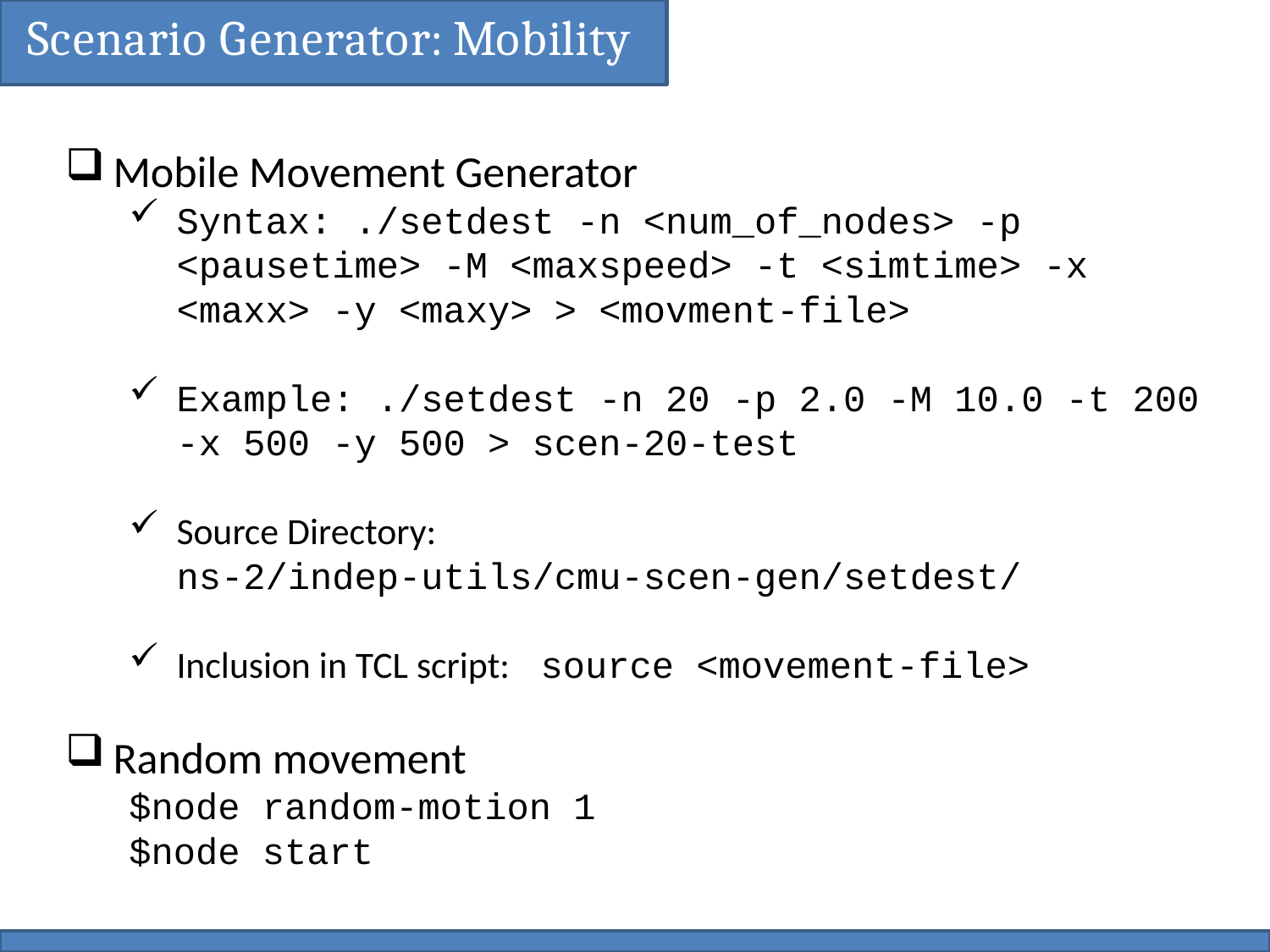

Scenario Generator: Mobility
Mobile Movement Generator
Syntax: ./setdest -n <num_of_nodes> -p <pausetime> -M <maxspeed> -t <simtime> -x <maxx> -y <maxy> > <movment-file>

Example: ./setdest -n 20 -p 2.0 -M 10.0 -t 200 -x 500 -y 500 > scen-20-test

Source Directory: ns-2/indep-utils/cmu-scen-gen/setdest/

Inclusion in TCL script:  source <movement-file>

Random movement
$node random-motion 1
$node start